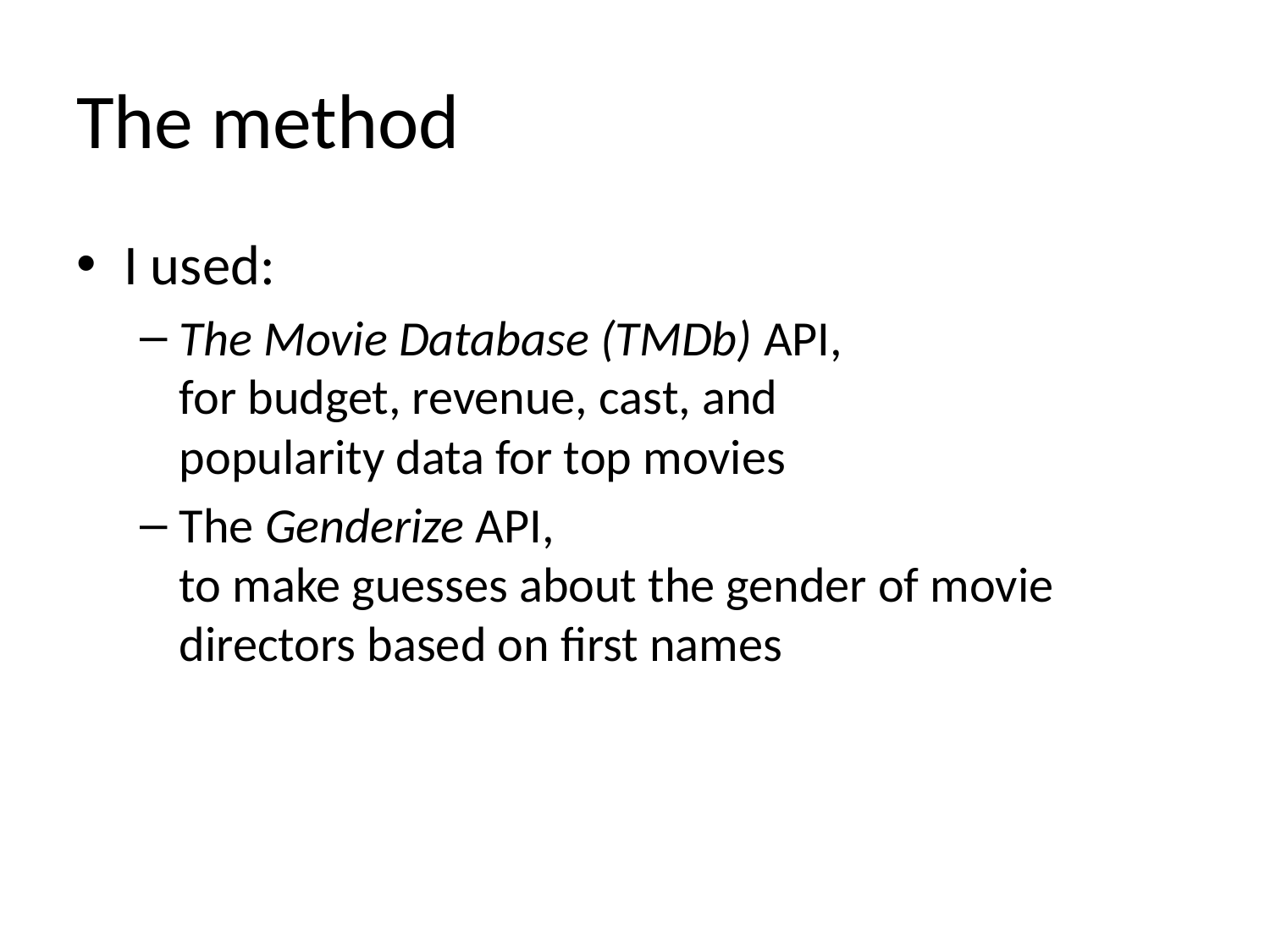

# The method
I used:
The Movie Database (TMDb) API,
for budget, revenue, cast, and
popularity data for top movies
The Genderize API,
to make guesses about the gender of movie directors based on first names